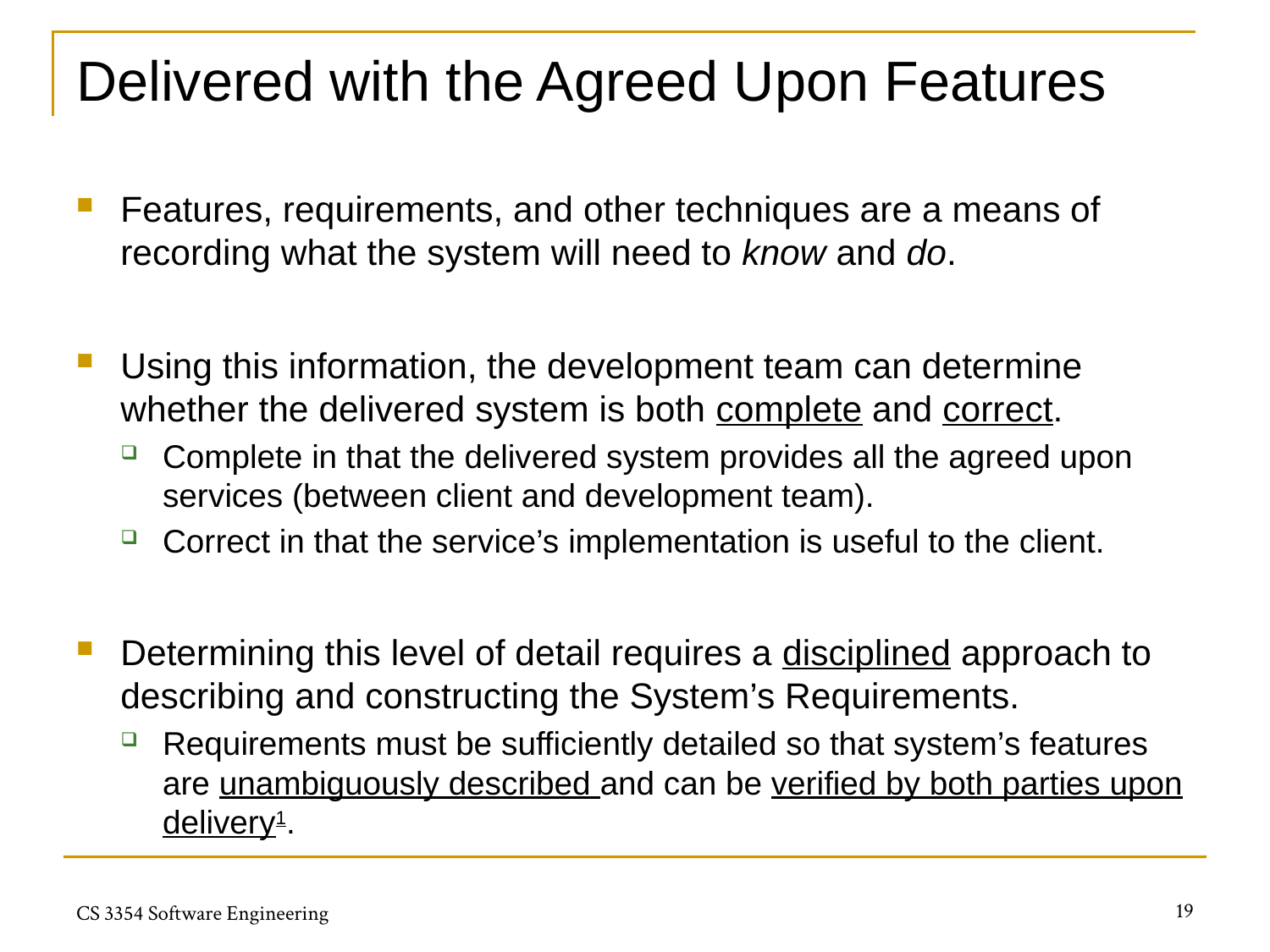

# Delivered with the Agreed Upon Features
Features, requirements, and other techniques are a means of recording what the system will need to know and do.

Using this information, the development team can determine whether the delivered system is both complete and correct.
Complete in that the delivered system provides all the agreed upon services (between client and development team).
Correct in that the service’s implementation is useful to the client.

Determining this level of detail requires a disciplined approach to describing and constructing the System’s Requirements.
Requirements must be sufficiently detailed so that system’s features are unambiguously described and can be verified by both parties upon delivery1.
19
CS 3354 Software Engineering